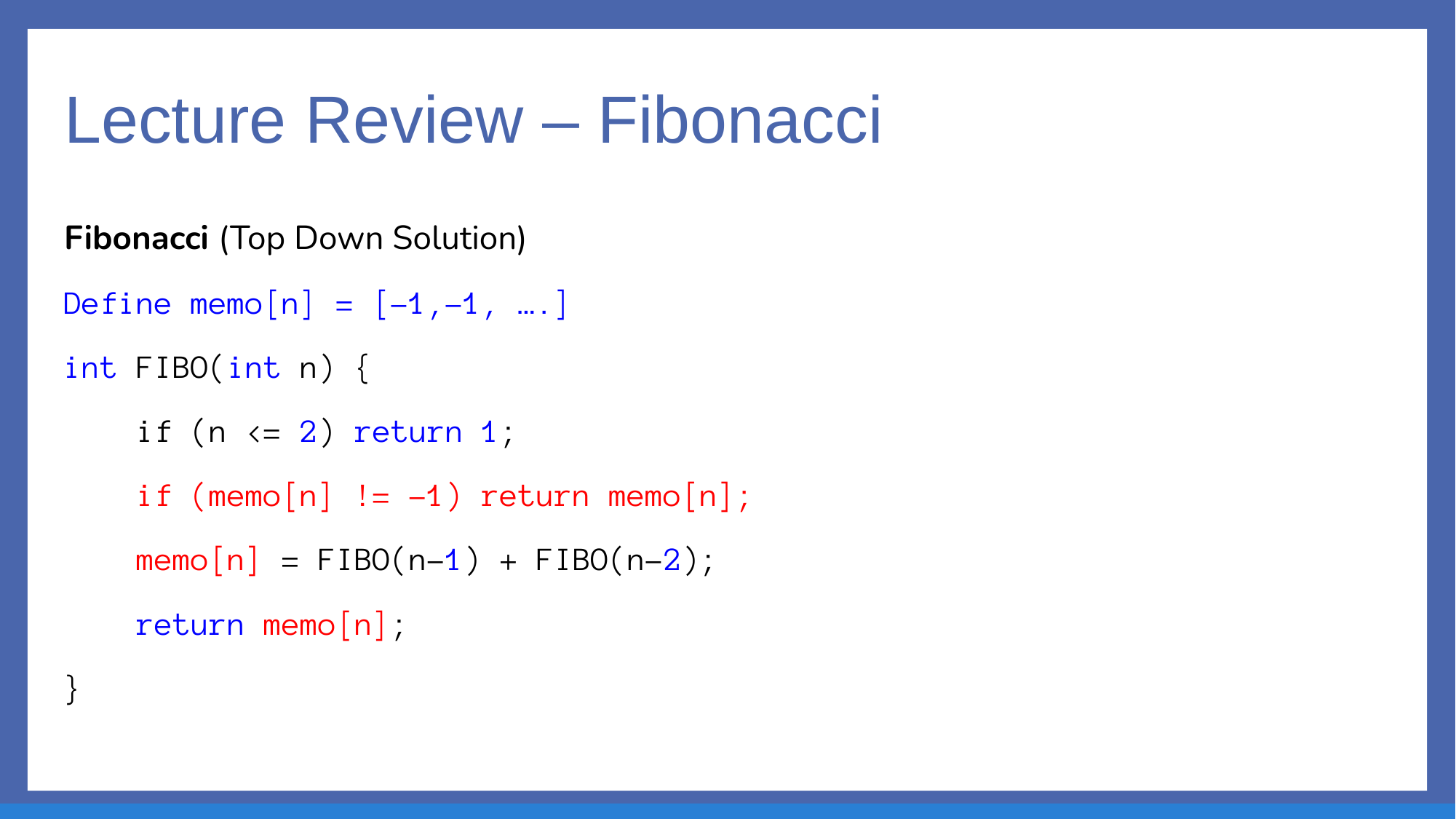

# Lecture Review – Fibonacci
Fibonacci (Top Down Solution)
Define memo[n] = [-1,-1, ….]
int FIBO(int n) {
    if (n <= 2) return 1;
    if (memo[n] != -1) return memo[n];
    memo[n] = FIBO(n-1) + FIBO(n-2);
    return memo[n];
}